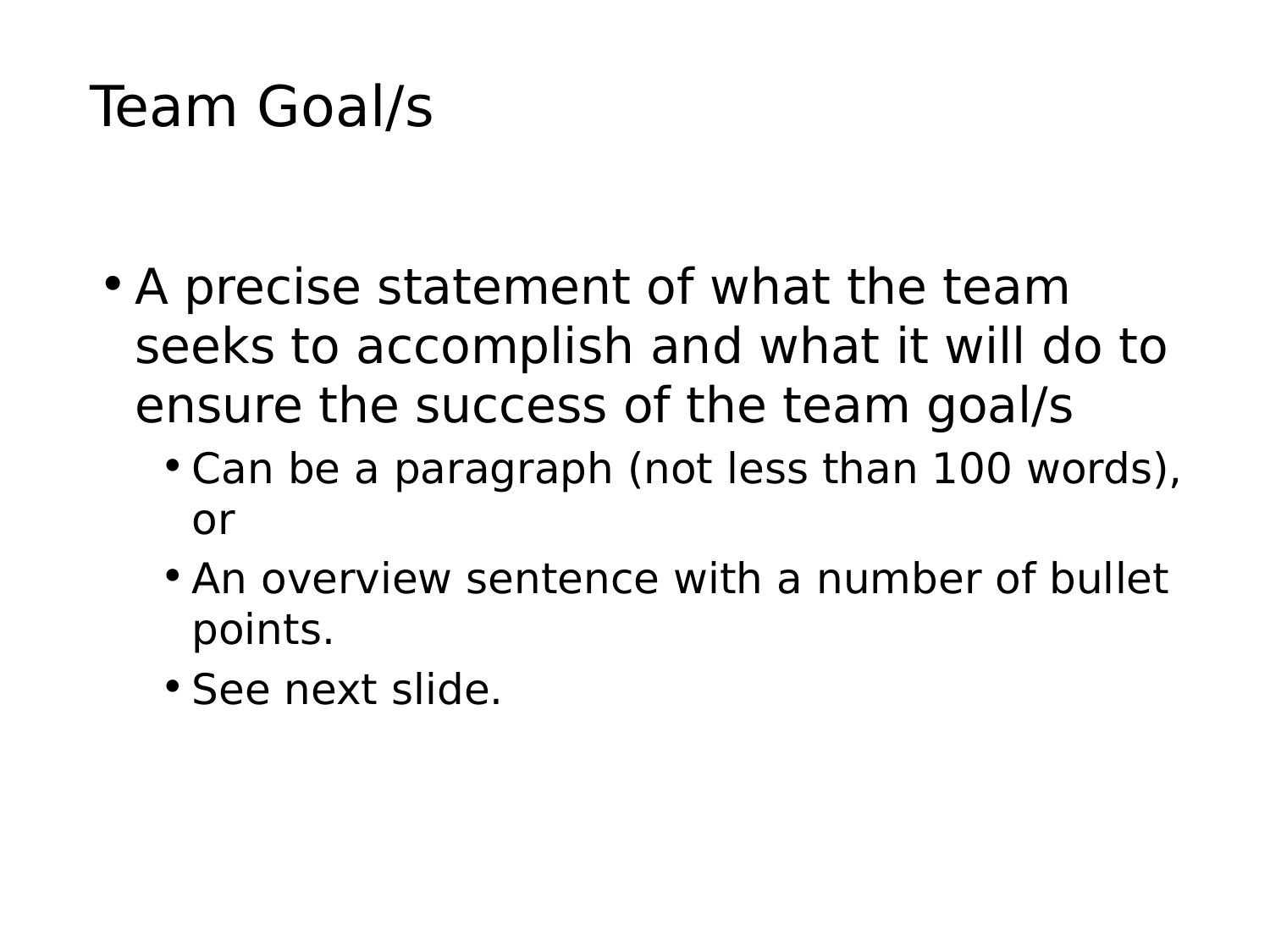

Team Goal/s
A precise statement of what the team seeks to accomplish and what it will do to ensure the success of the team goal/s
Can be a paragraph (not less than 100 words), or
An overview sentence with a number of bullet points.
See next slide.